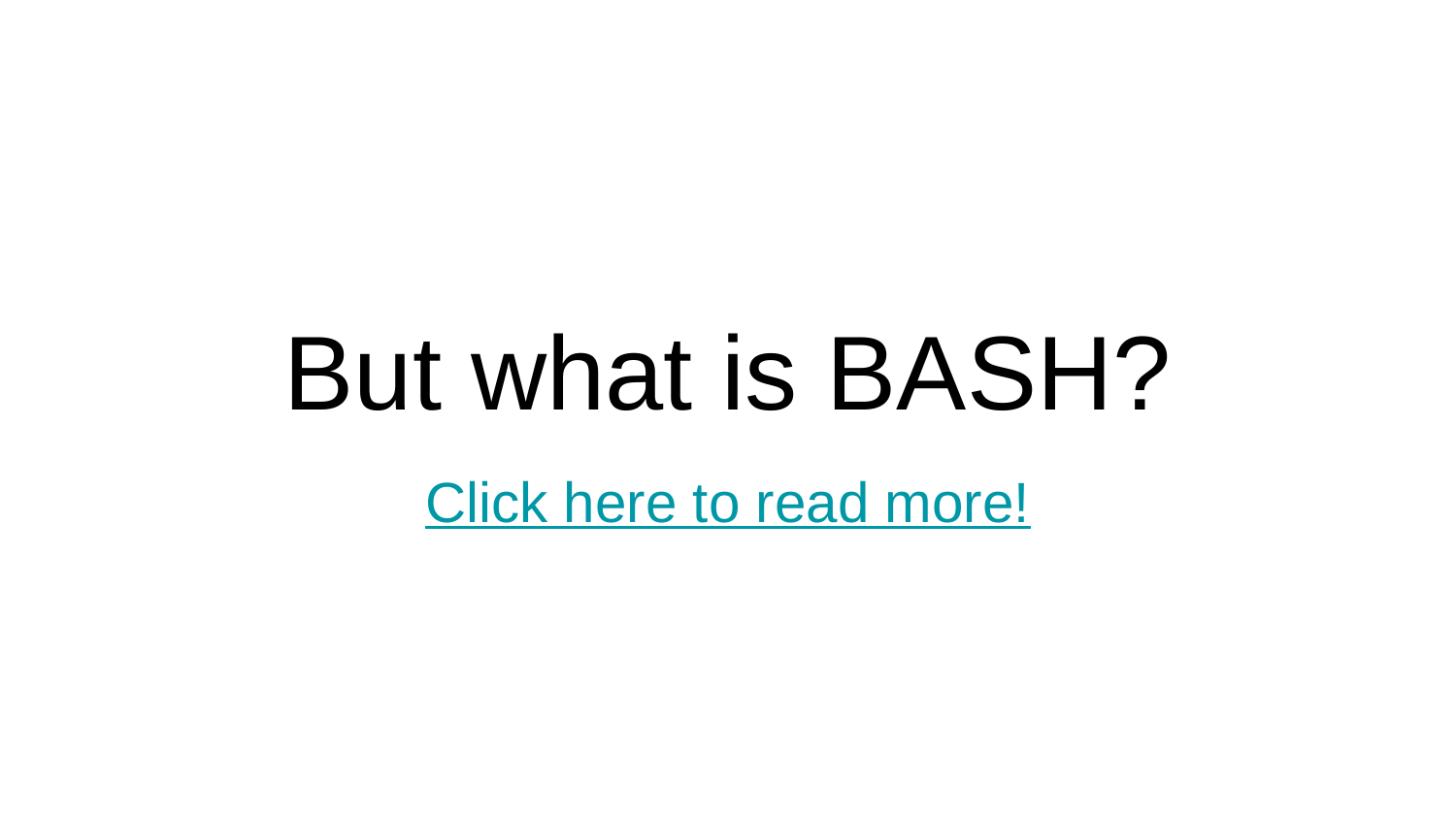

# But what is BASH?
Click here to read more!